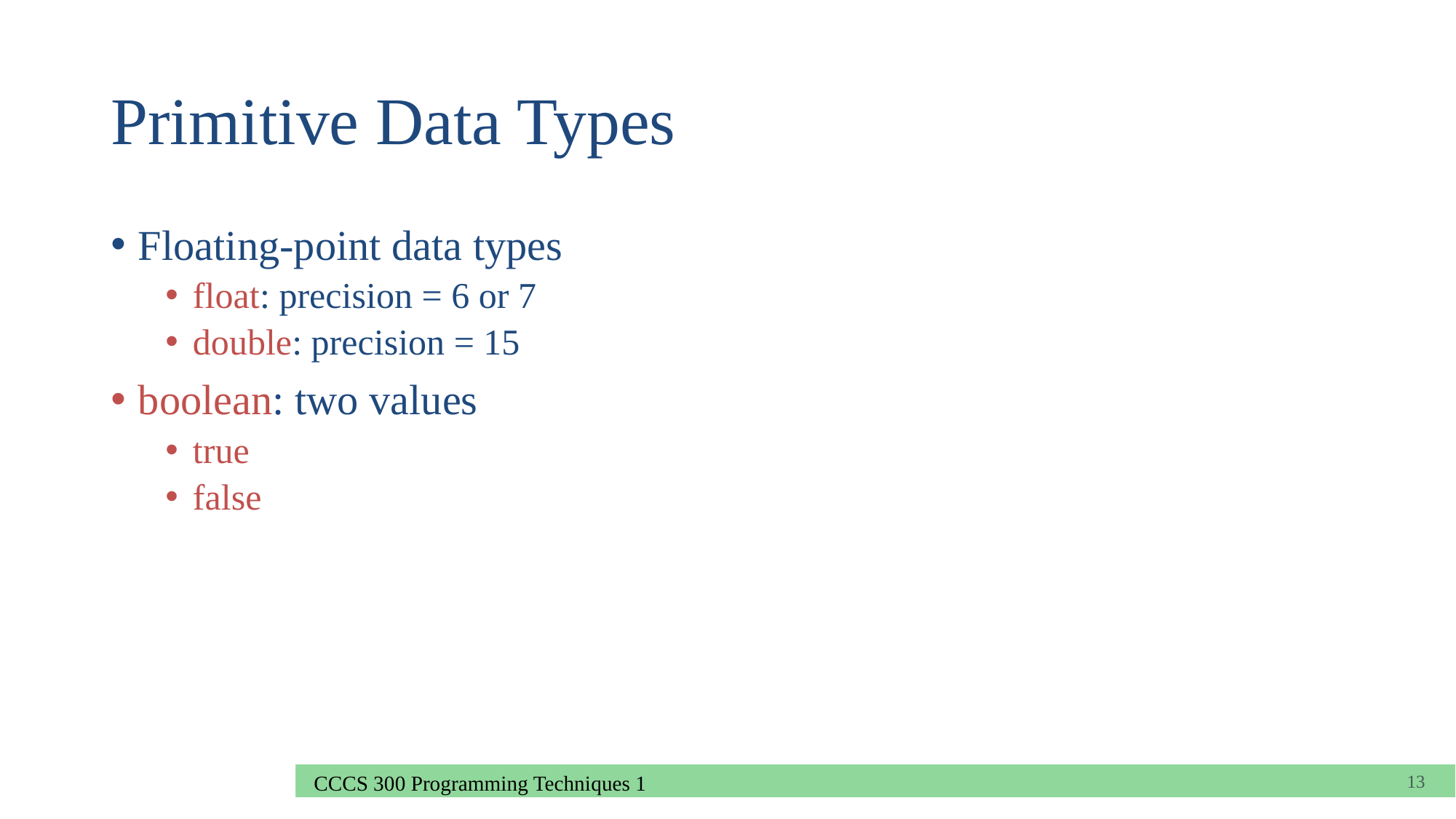

# Primitive Data Types
Floating-point data types
float: precision = 6 or 7
double: precision = 15
boolean: two values
true
false

13
CCCS 300 Programming Techniques 1